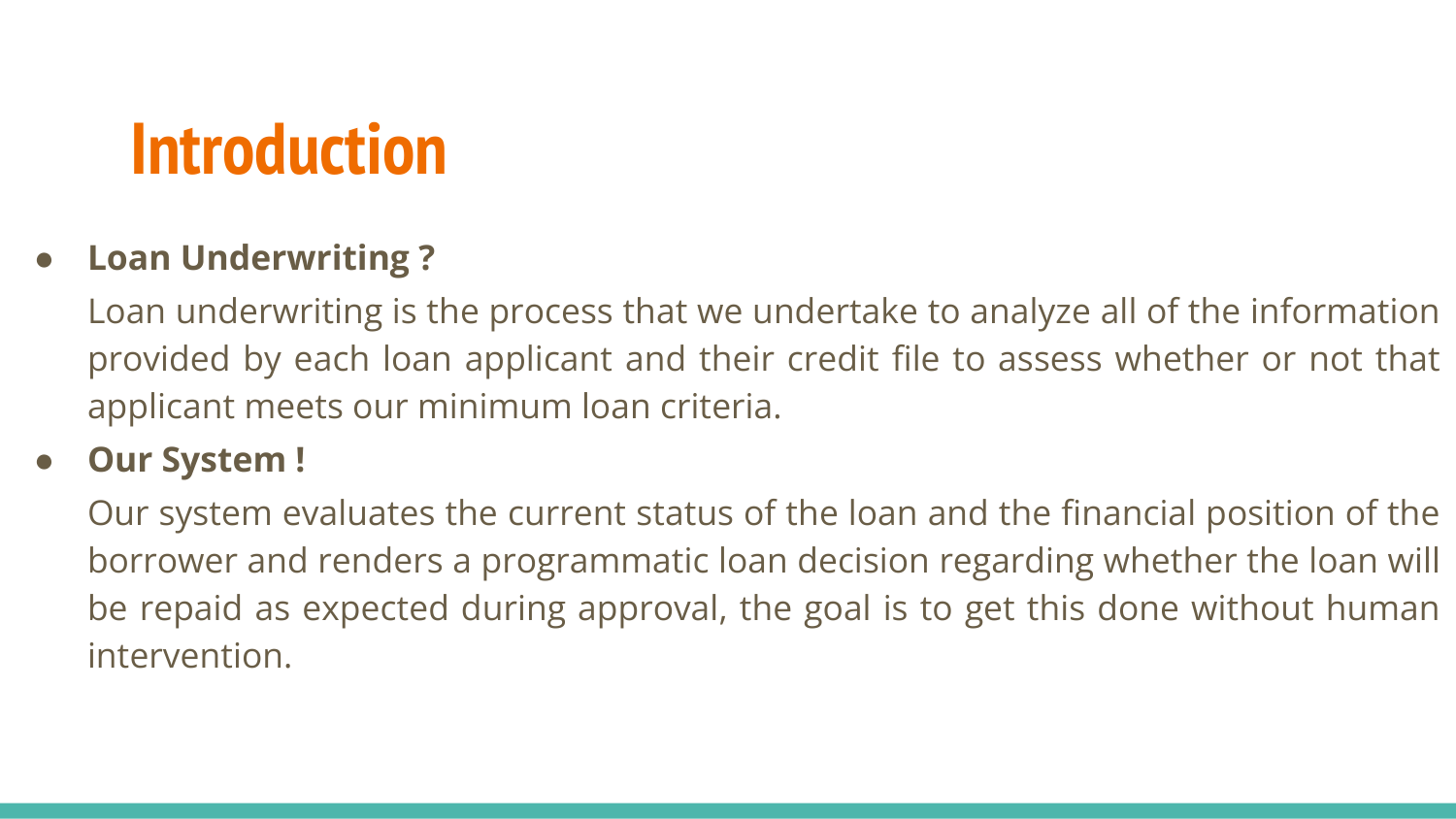

# Introduction
Loan Underwriting ?
Loan underwriting is the process that we undertake to analyze all of the information provided by each loan applicant and their credit file to assess whether or not that applicant meets our minimum loan criteria.
Our System !
Our system evaluates the current status of the loan and the financial position of the borrower and renders a programmatic loan decision regarding whether the loan will be repaid as expected during approval, the goal is to get this done without human intervention.